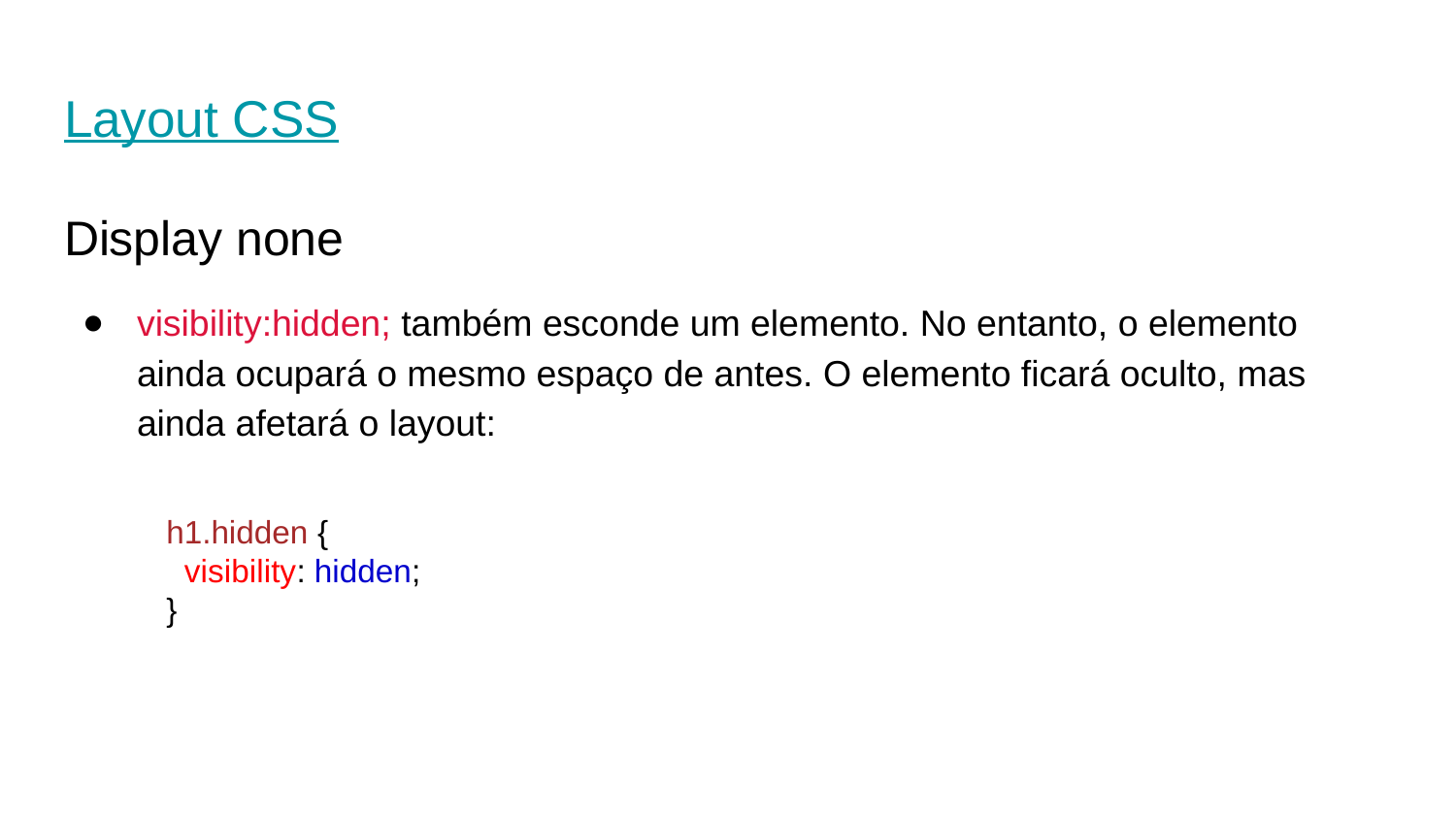

# Layout CSS
Display none
visibility:hidden; também esconde um elemento. No entanto, o elemento ainda ocupará o mesmo espaço de antes. O elemento ficará oculto, mas ainda afetará o layout:

h1.hidden {
  visibility: hidden;
}